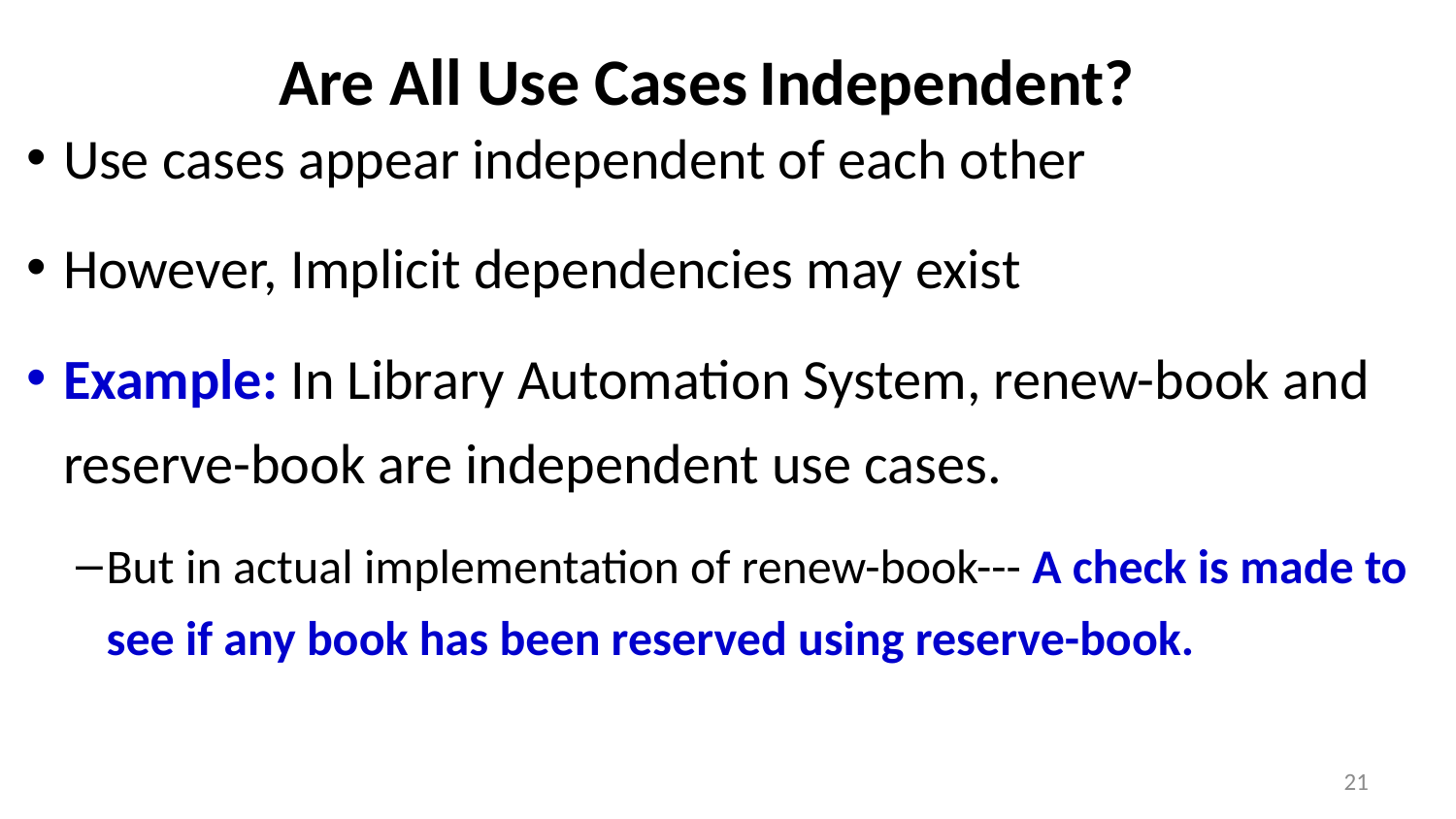

# Are All Use Cases Independent?
Use cases appear independent of each other
However, Implicit dependencies may exist
Example: In Library Automation System, renew-book and reserve-book are independent use cases.
But in actual implementation of renew-book--- A check is made to see if any book has been reserved using reserve-book.
21